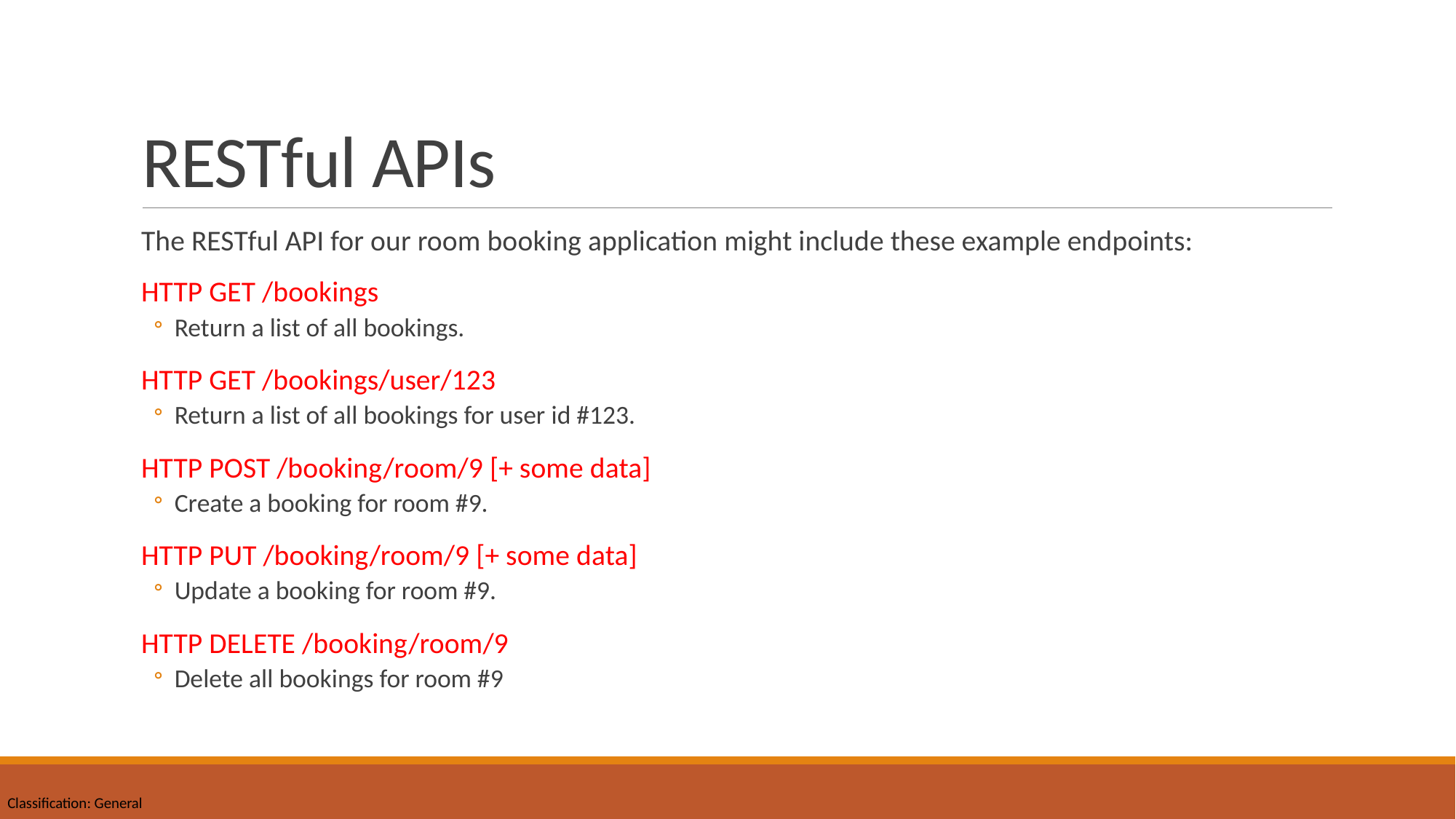

# RESTful APIs
The RESTful API for our room booking application might include these example endpoints:
HTTP GET /bookings
Return a list of all bookings.
HTTP GET /bookings/user/123
Return a list of all bookings for user id #123.
HTTP POST /booking/room/9 [+ some data]
Create a booking for room #9.
HTTP PUT /booking/room/9 [+ some data]
Update a booking for room #9.
HTTP DELETE /booking/room/9
Delete all bookings for room #9